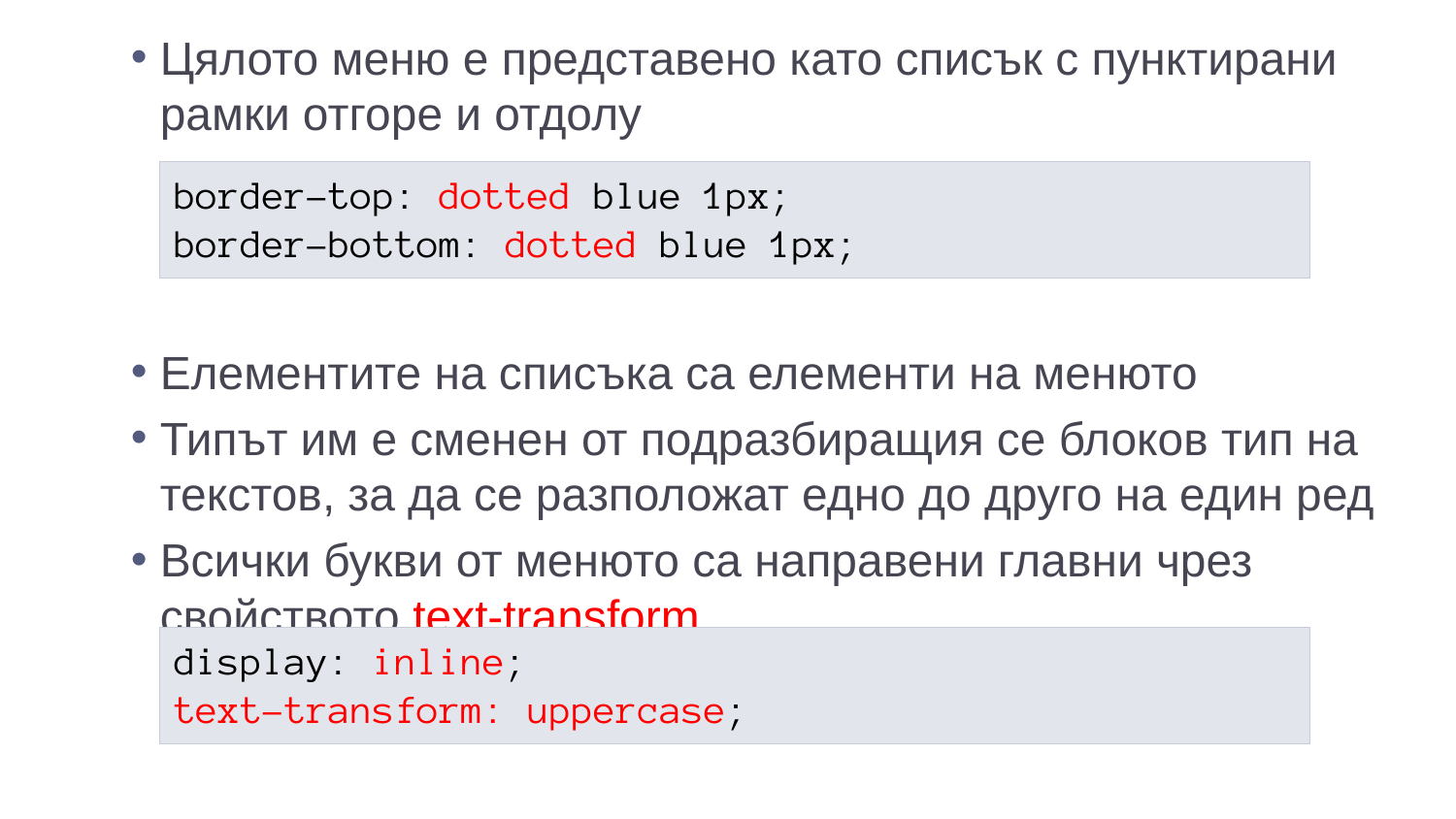

Цялото меню е представено като списък с пунктирани рамки отгоре и отдолу

Елементите на списъка са елементи на менюто
Типът им е сменен от подразбиращия се блоков тип на текстов, за да се разположат едно до друго на един ред
Всички букви от менюто са направени главни чрез свойството text-transform
border-top: dotted blue 1px;
border-bottom: dotted blue 1px;
display: inline;
text-transform: uppercase;